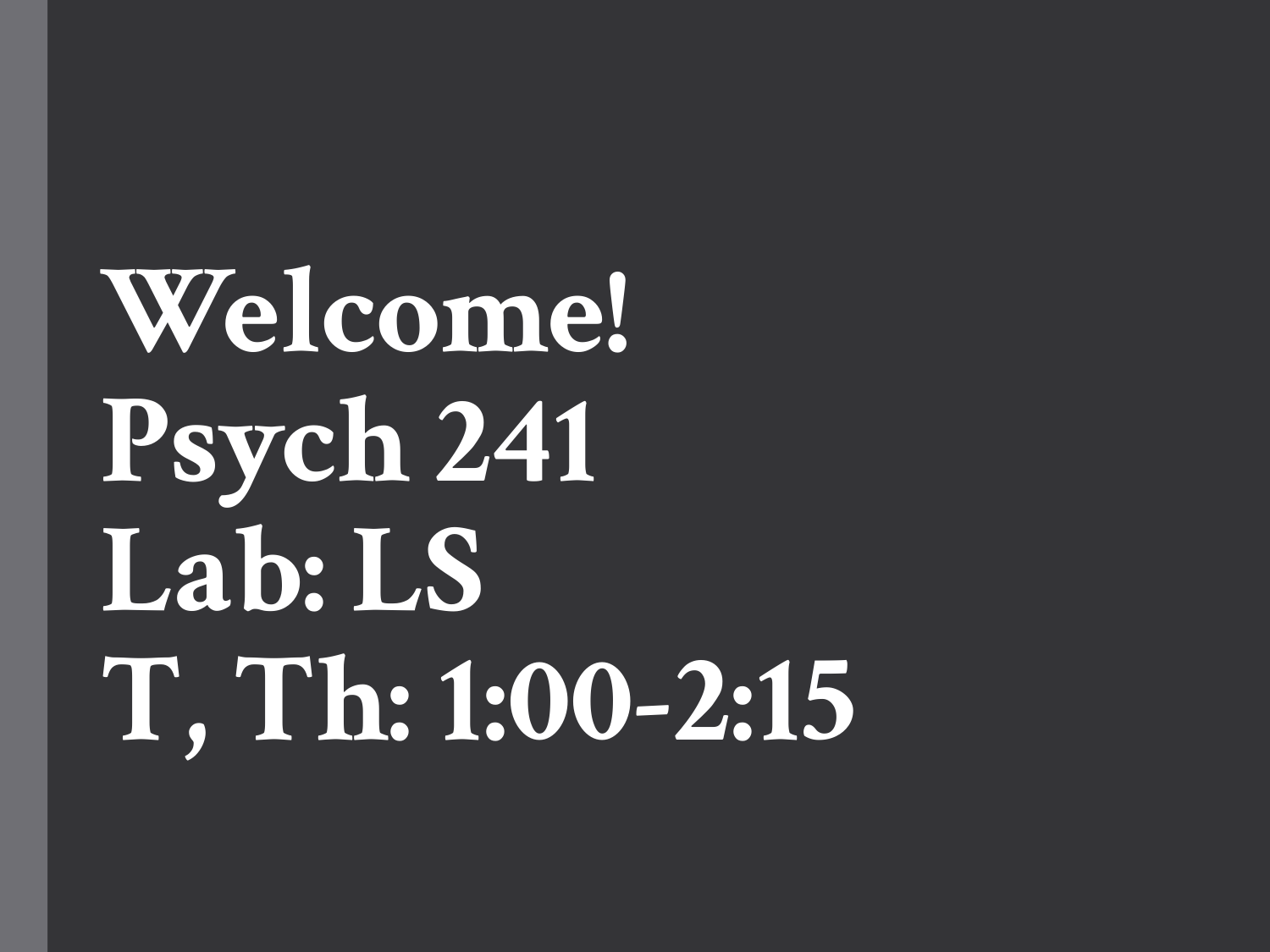

# Welcome! Psych 241 Lab: LS T, Th: 1:00-2:15